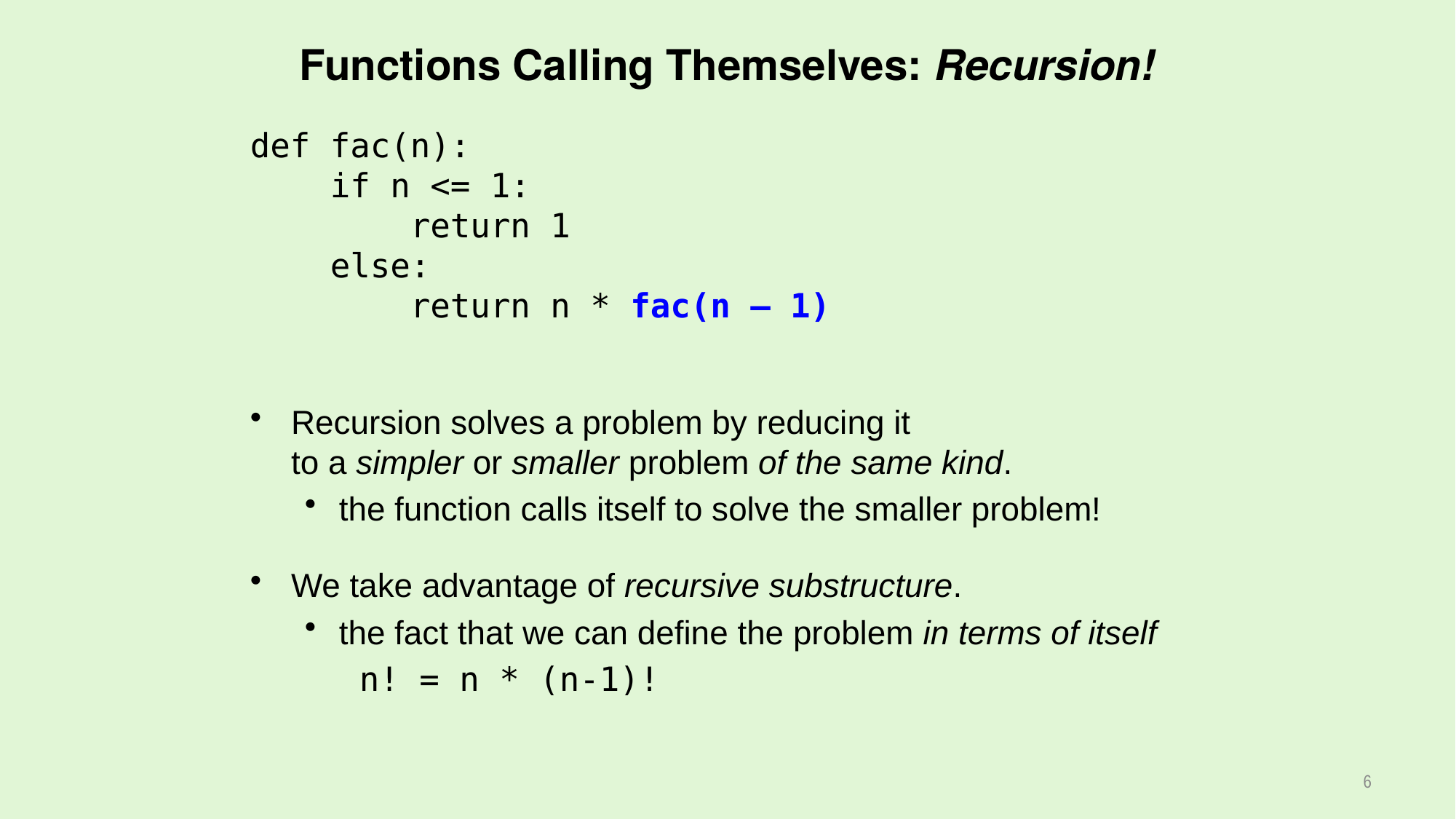

# Functions Calling Themselves: Recursion!

def fac(n):
    if n <= 1:
        return 1
    else:
        return n * fac(n – 1)

Recursion solves a problem by reducing it
to a simpler or smaller problem of the same kind.
the function calls itself to solve the smaller problem!
We take advantage of recursive substructure.
the fact that we can define the problem in terms of itself
n! = n * (n-1)!

6